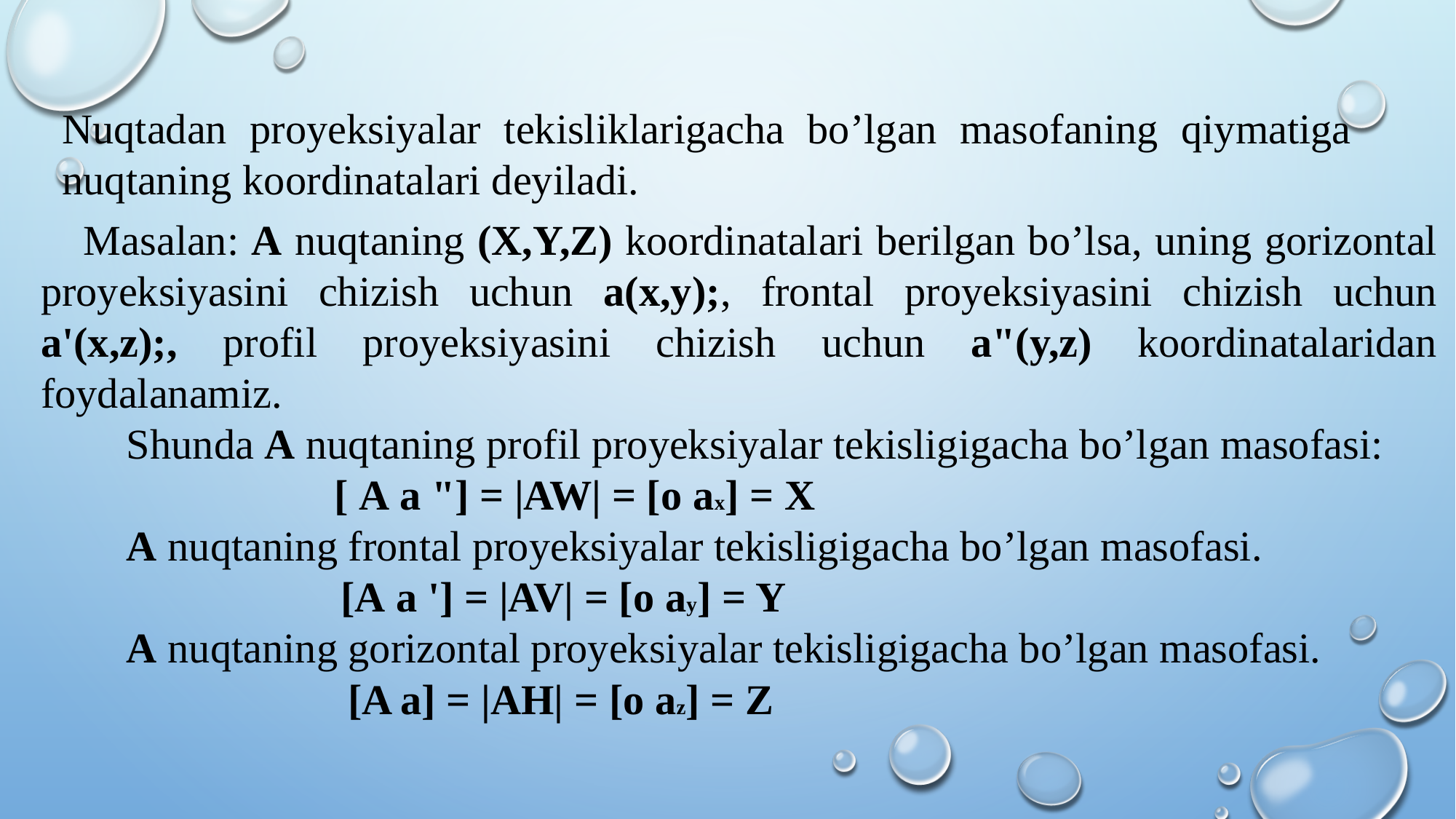

Nuqtadan proyeksiyalar tekisliklarigacha bo’lgan masofaning qiymatiga nuqtaning koordinatalari deyiladi.
Masalan: A nuqtaning (X,Y,Z) koordinatalari berilgan bo’lsa, uning gorizontal proyeksiyasini chizish uchun a(x,y);, frontal proyeksiyasini chizish uchun a'(x,z);, profil proyeksiyasini chizish uchun a"(y,z) koordinatalaridan foydalanamiz.
Shunda A nuqtaning profil proyeksiyalar tekisligigacha bo’lgan masofasi:
[ A a "] = |AW| = [o ax] = X
A nuqtaning frontal proyeksiyalar tekisligigacha bo’lgan masofasi.
[A a '] = |AV| = [o ay] = Y
A nuqtaning gorizontal proyeksiyalar tekisligigacha bo’lgan masofasi.
[A a] = |AH| = [o az] = Z